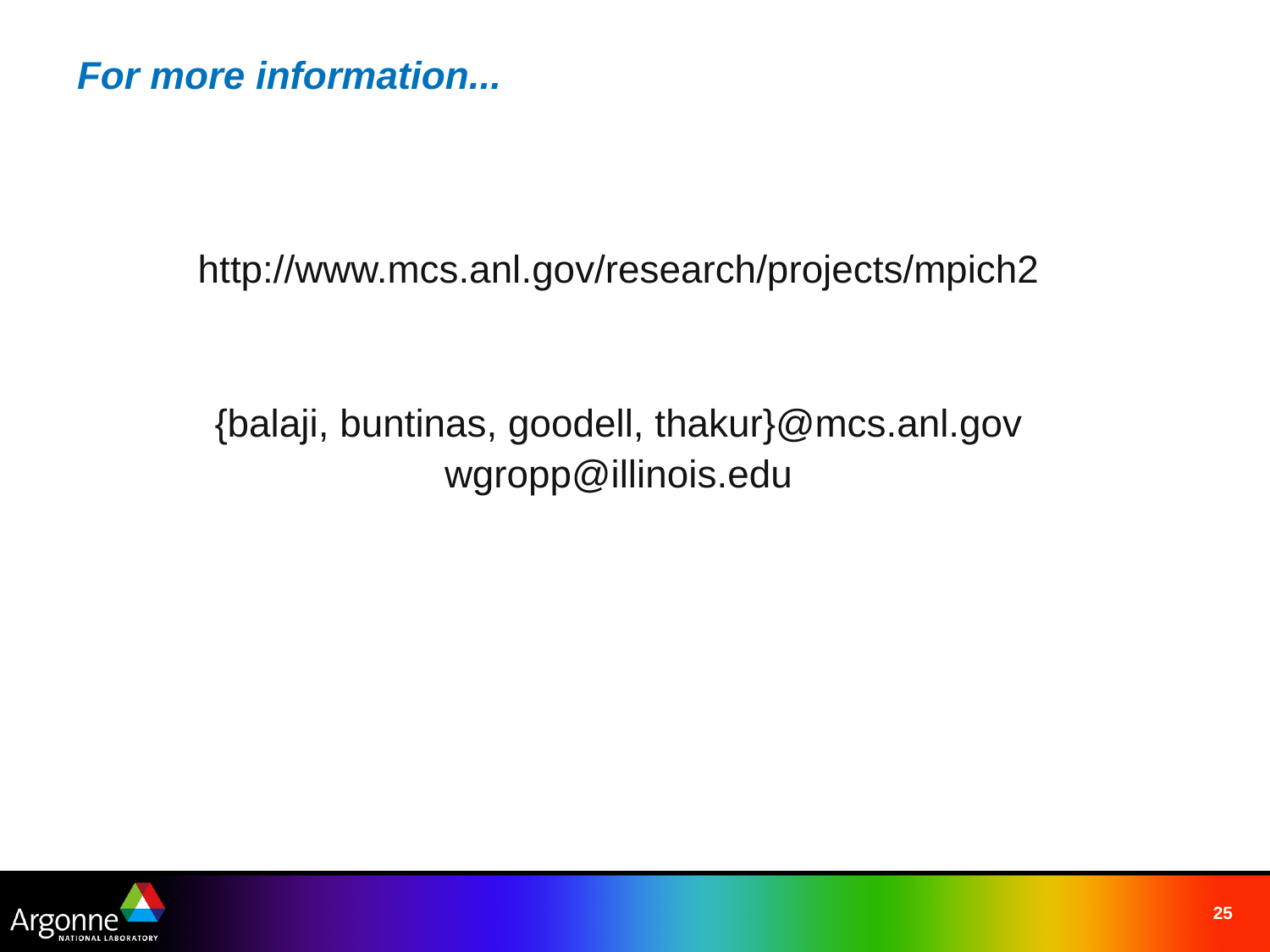

For more information...

http://www.mcs.anl.gov/research/projects/mpich2

{balaji, buntinas, goodell, thakur}@mcs.anl.gov
wgropp@illinois.edu
25